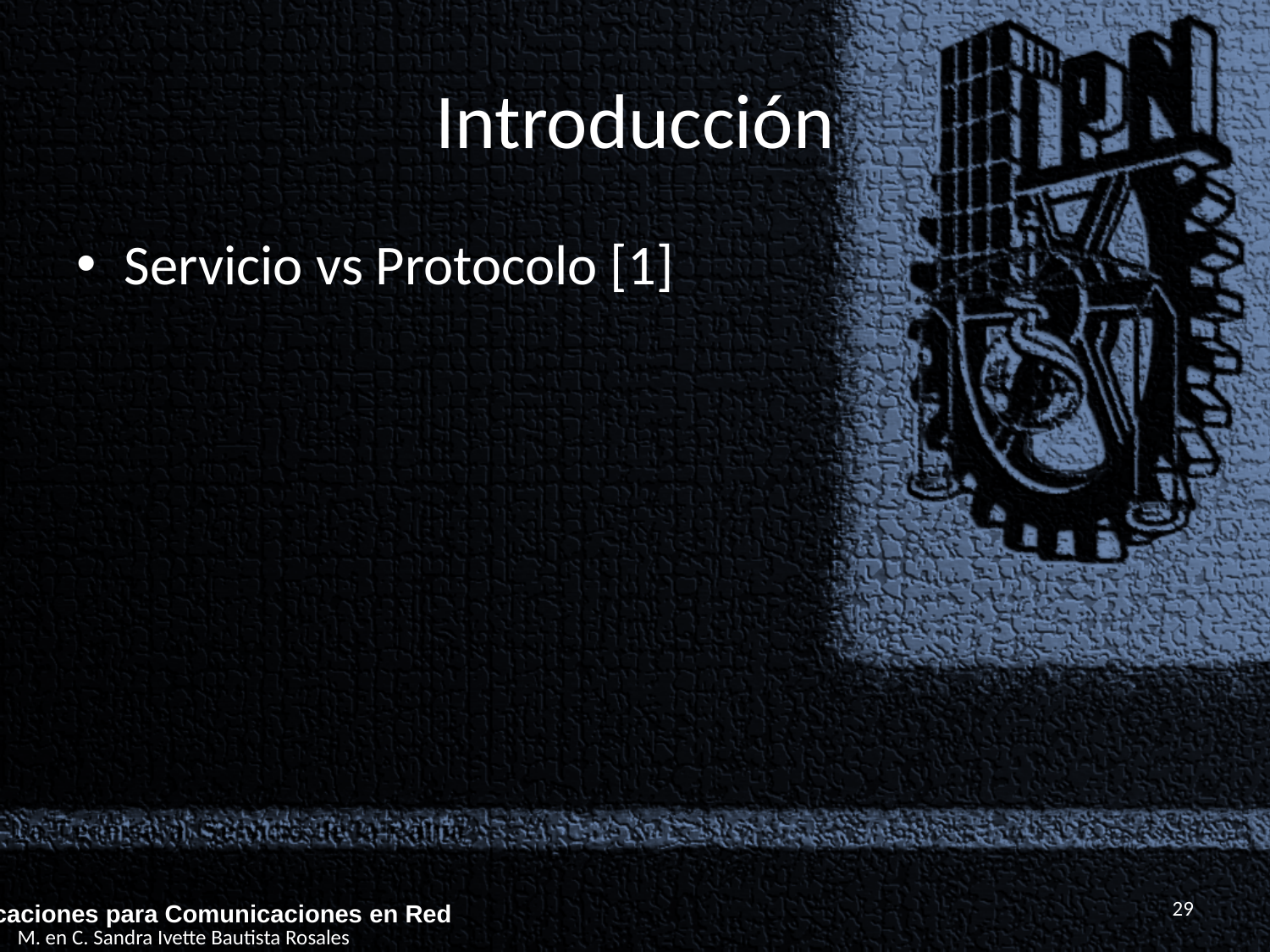

# Introducción
Servicio vs Protocolo [1]
29
Aplicaciones para Comunicaciones en Red
M. en C. Sandra Ivette Bautista Rosales